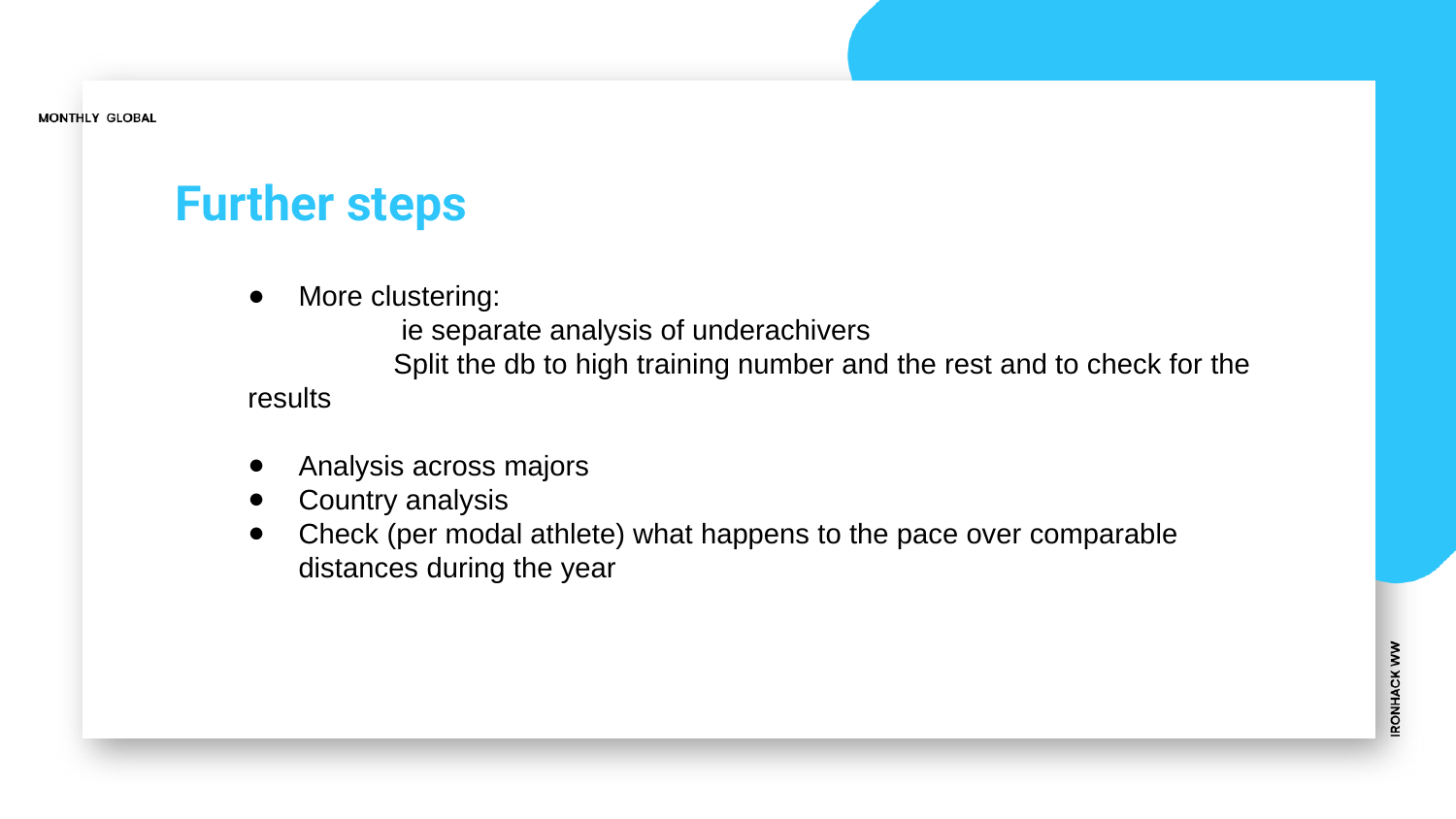

# Further steps
More clustering:
	 ie separate analysis of underachivers
	Split the db to high training number and the rest and to check for the results

Analysis across majors
Country analysis
Check (per modal athlete) what happens to the pace over comparable distances during the year